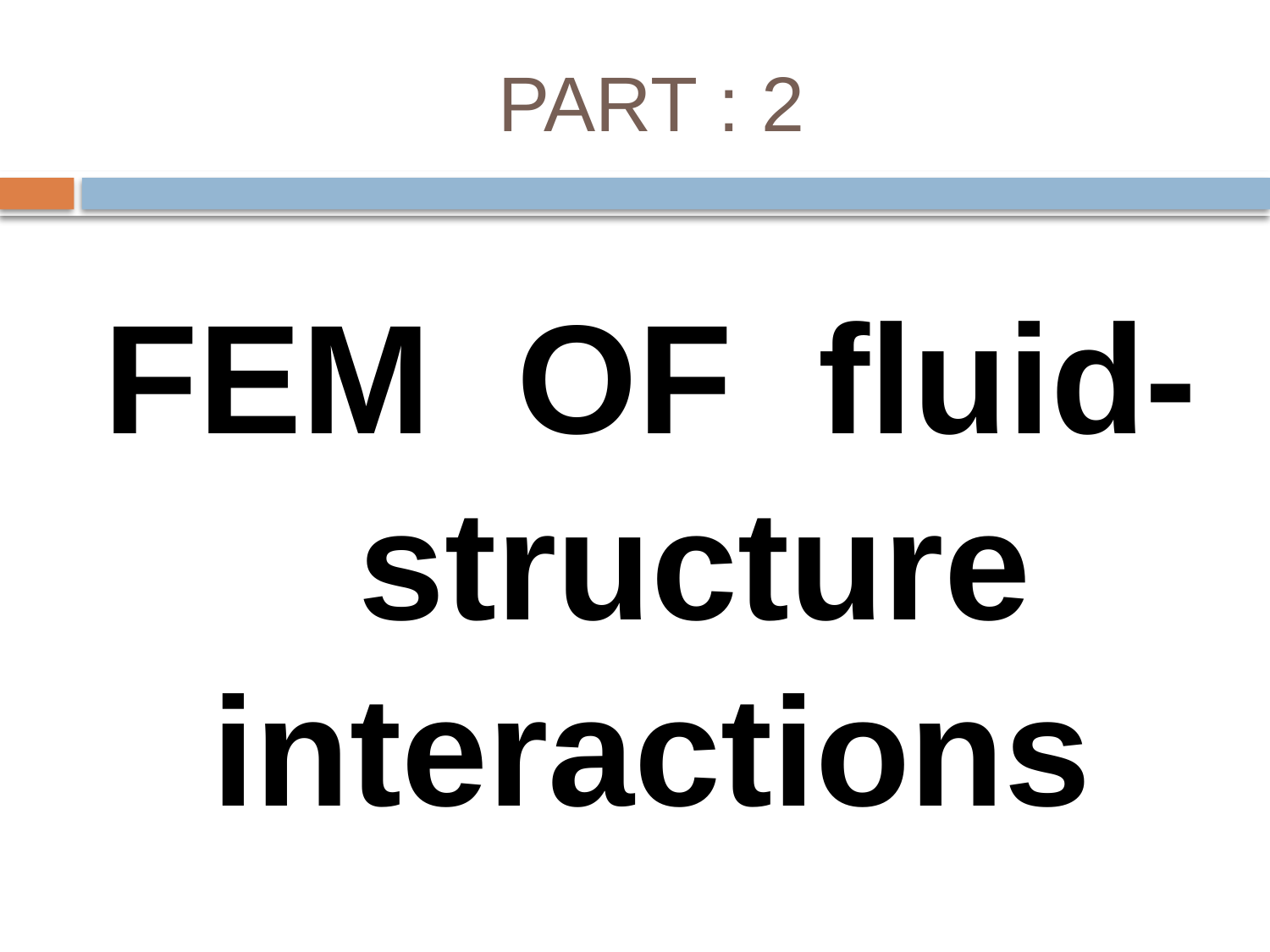

# PART : 2

 FEM  OF  fluid-    structure  interactions